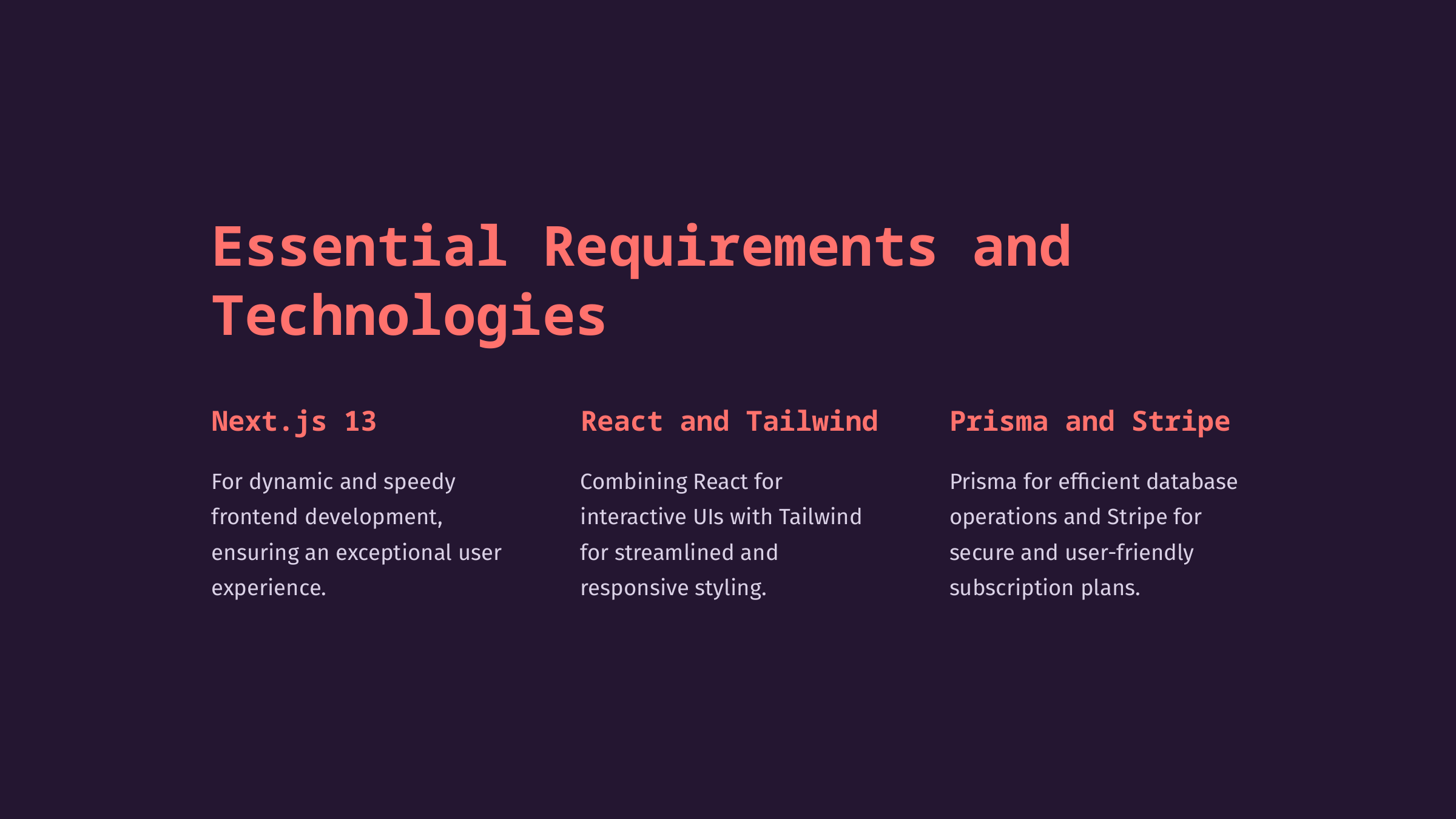

Essential Requirements and Technologies
Next.js 13
React and Tailwind
Prisma and Stripe
For dynamic and speedy frontend development, ensuring an exceptional user experience.
Combining React for interactive UIs with Tailwind for streamlined and responsive styling.
Prisma for efficient database operations and Stripe for secure and user-friendly subscription plans.